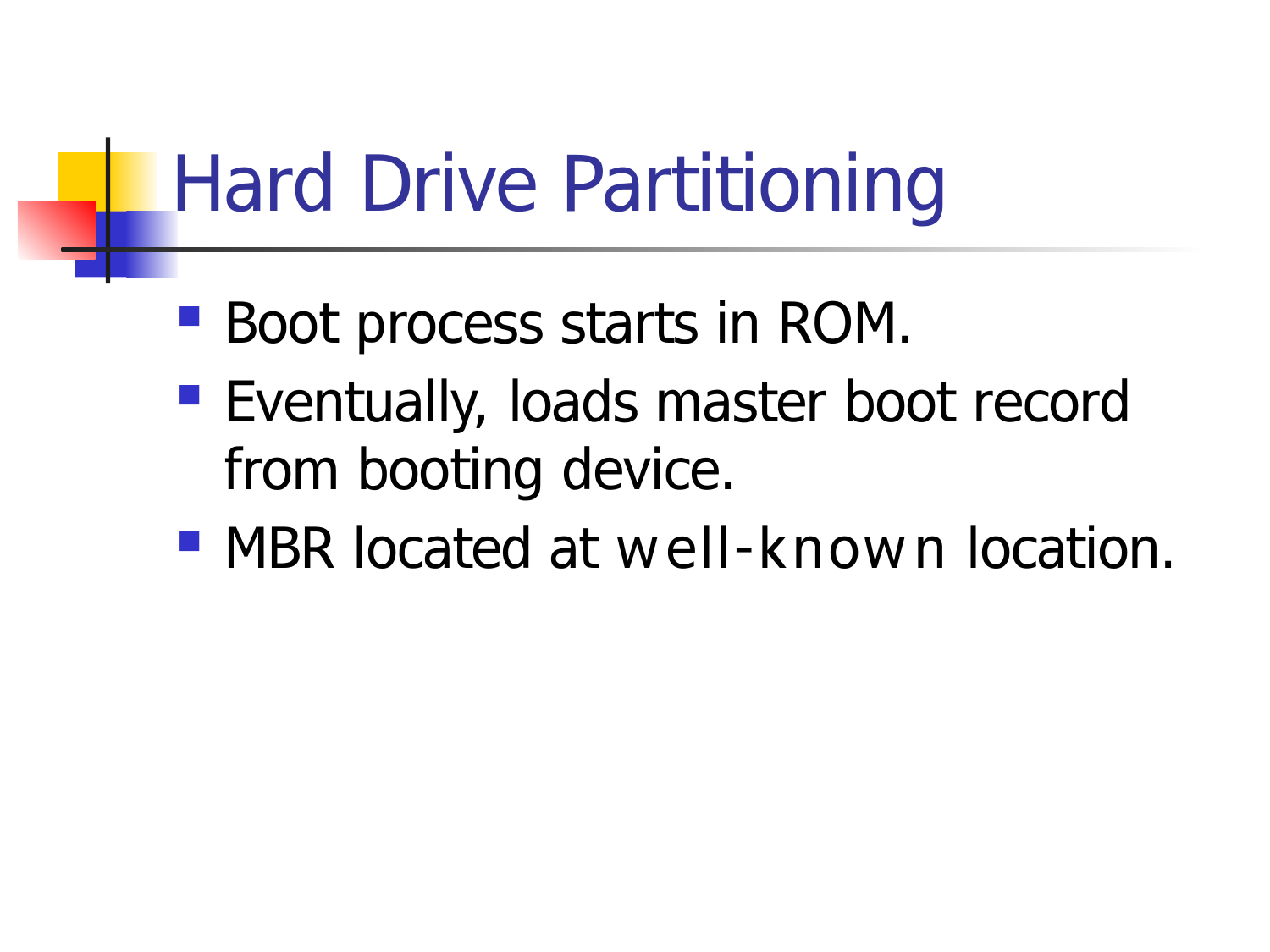

# Hard Drive Partitioning
Boot process starts in ROM.
Eventually, loads master boot record from booting device.
MBR located at well-known location.